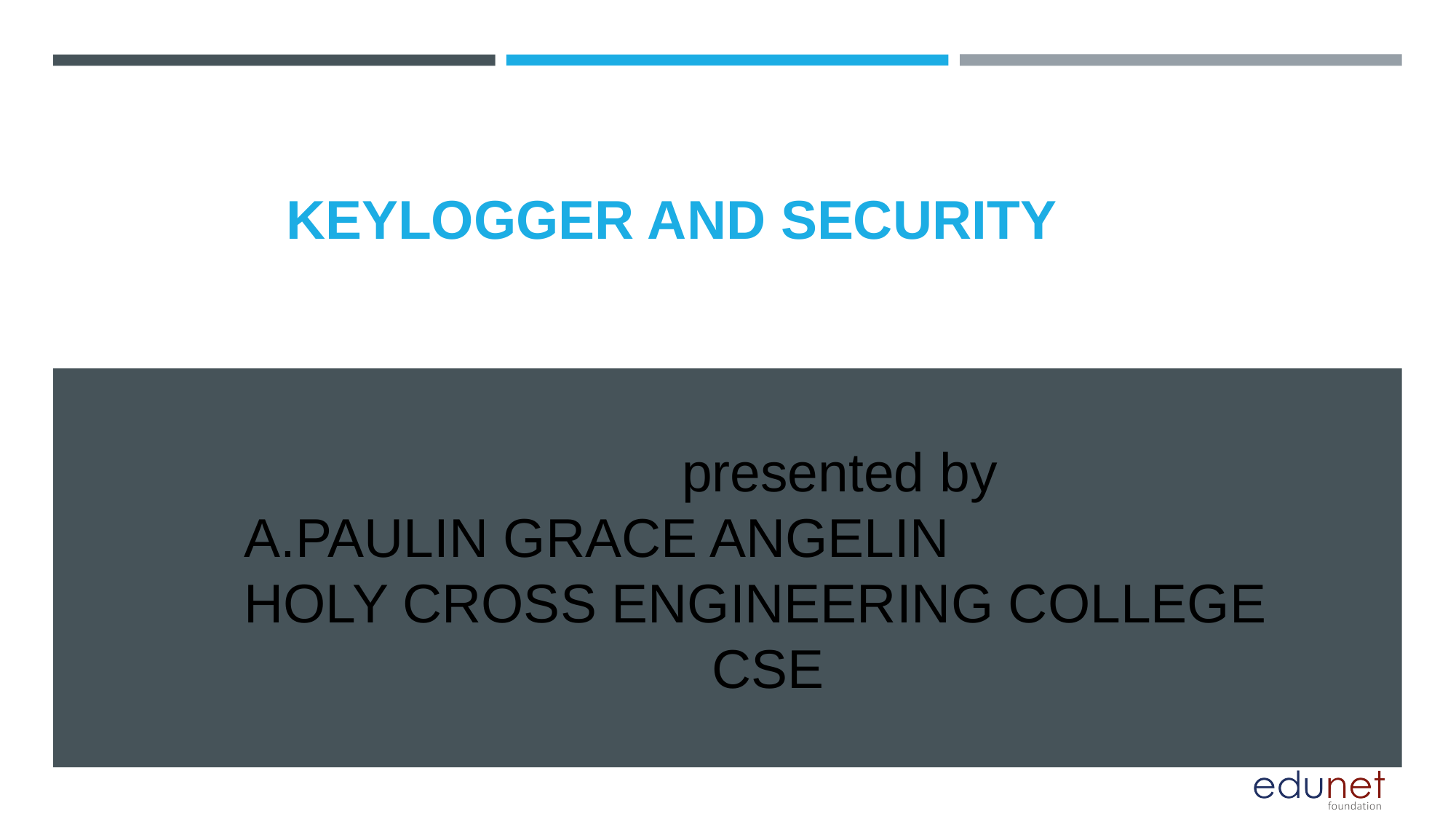

# KEYLOGGER AND SECURITY

                             presented by
A.PAULIN GRACE ANGELIN
HOLY CROSS ENGINEERING COLLEGE
                               CSE